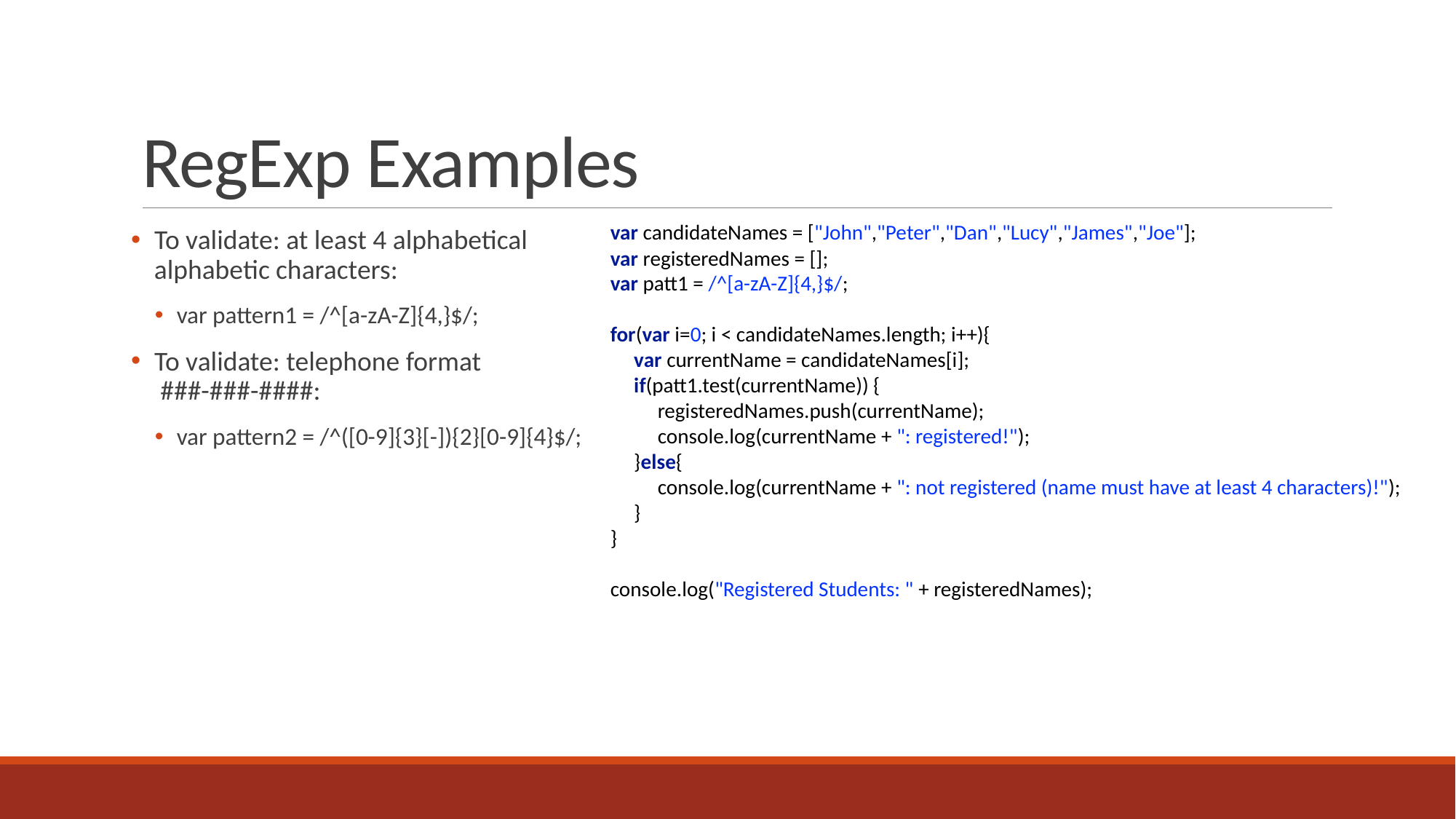

# RegExp Examples
var candidateNames = ["John","Peter","Dan","Lucy","James","Joe"];
var registeredNames = [];
var patt1 = /^[a-zA-Z]{4,}$/;
for(var i=0; i < candidateNames.length; i++){
     var currentName = candidateNames[i];
     if(patt1.test(currentName)) {
          registeredNames.push(currentName);
          console.log(currentName + ": registered!");
     }else{
          console.log(currentName + ": not registered (name must have at least 4 characters)!");
     }
}
console.log("Registered Students: " + registeredNames);
  To validate: at least 4 alphabetical
  alphabetic characters:
var pattern1 = /^[a-zA-Z]{4,}$/;
  To validate: telephone format
   ###-###-####:
var pattern2 = /^([0-9]{3}[-]){2}[0-9]{4}$/;